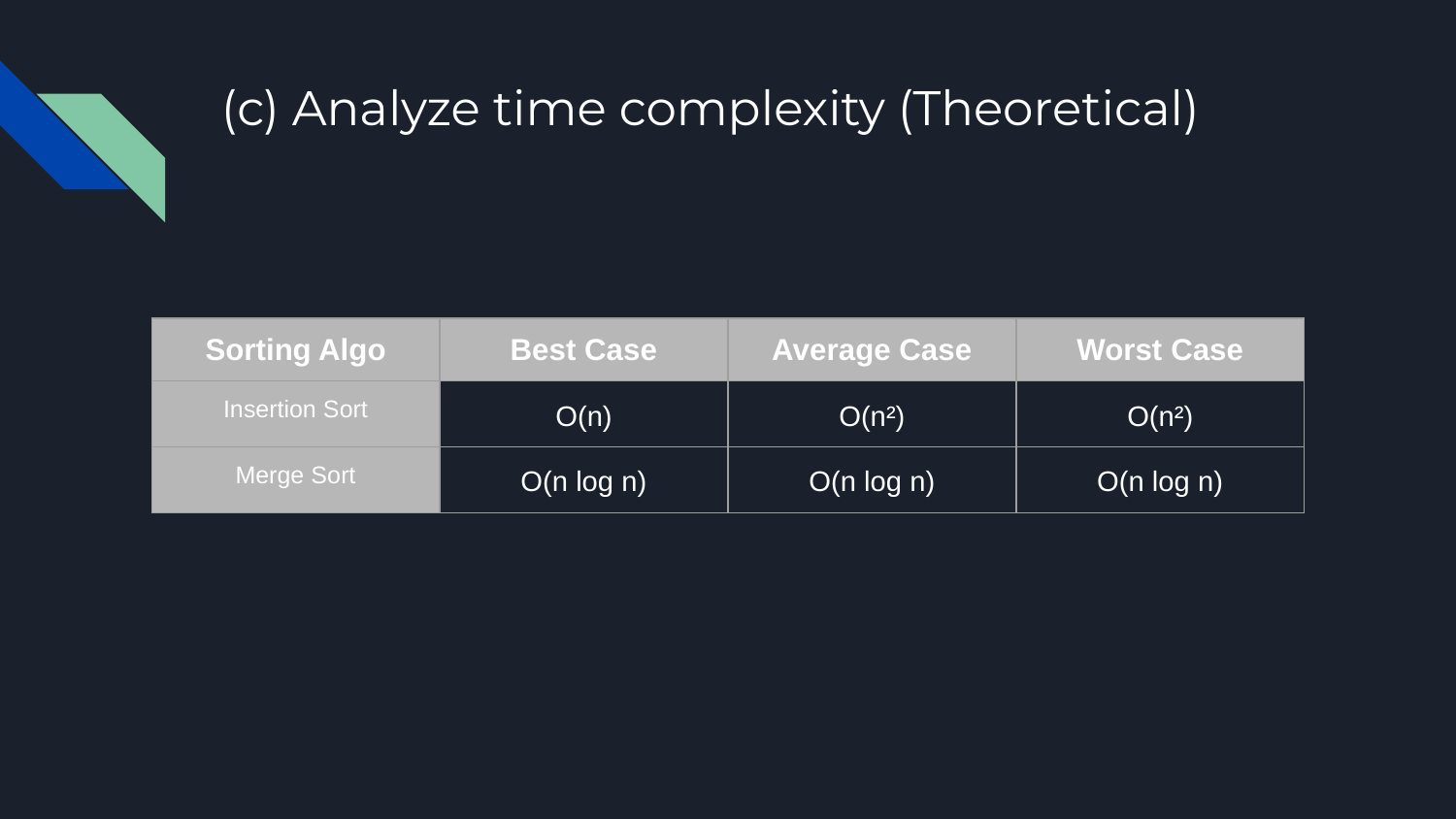

# (c) Analyze time complexity (Theoretical)
| Sorting Algo | Best Case | Average Case | Worst Case |
| --- | --- | --- | --- |
| Insertion Sort | O(n) | O(n²) | O(n²) |
| Merge Sort | O(n log n) | O(n log n) | O(n log n) |